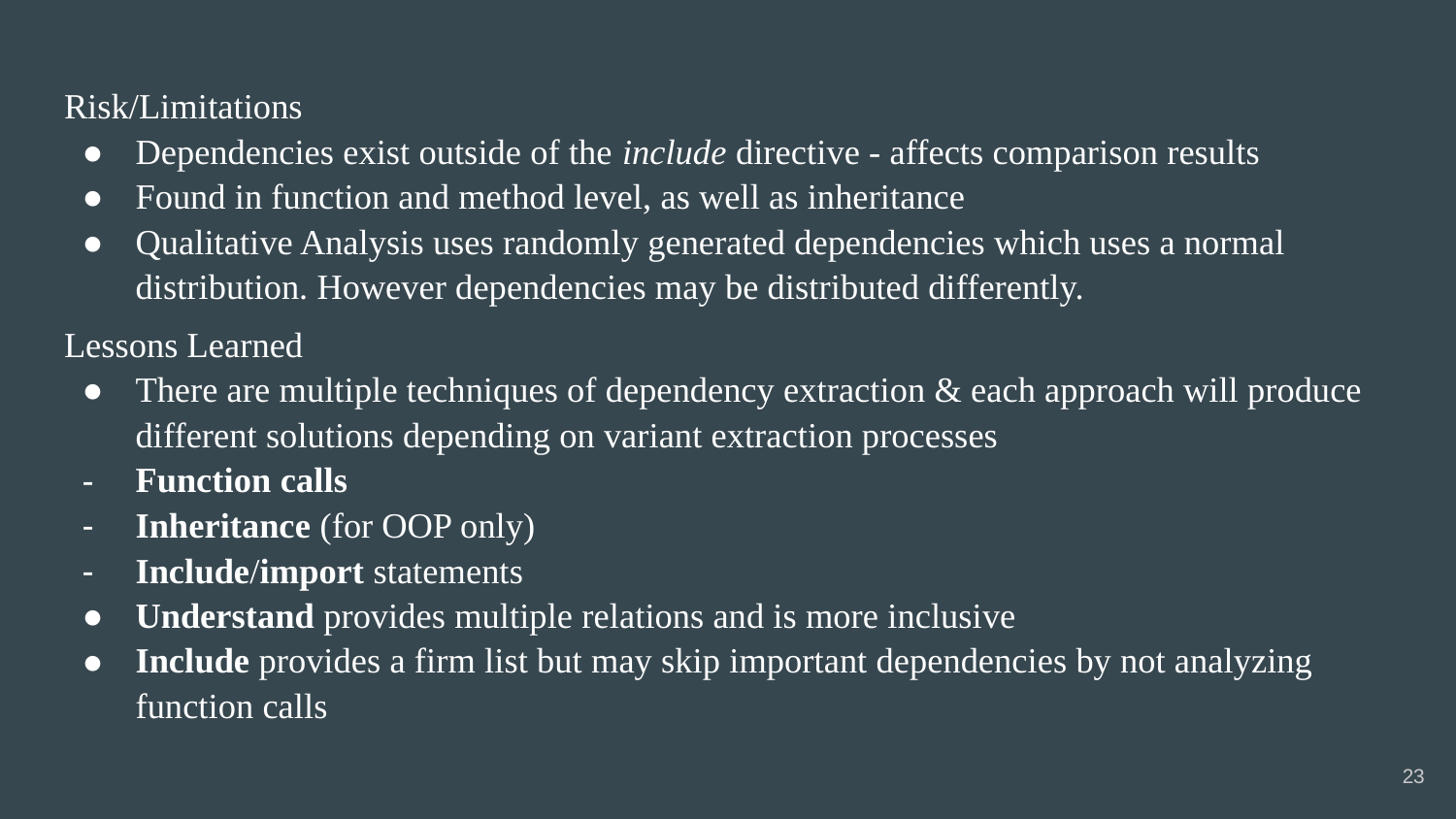

Risk/Limitations
Dependencies exist outside of the include directive - affects comparison results
Found in function and method level, as well as inheritance
Qualitative Analysis uses randomly generated dependencies which uses a normal distribution. However dependencies may be distributed differently.
Lessons Learned
There are multiple techniques of dependency extraction & each approach will produce different solutions depending on variant extraction processes
Function calls
Inheritance (for OOP only)
Include/import statements
Understand provides multiple relations and is more inclusive
Include provides a firm list but may skip important dependencies by not analyzing function calls

23